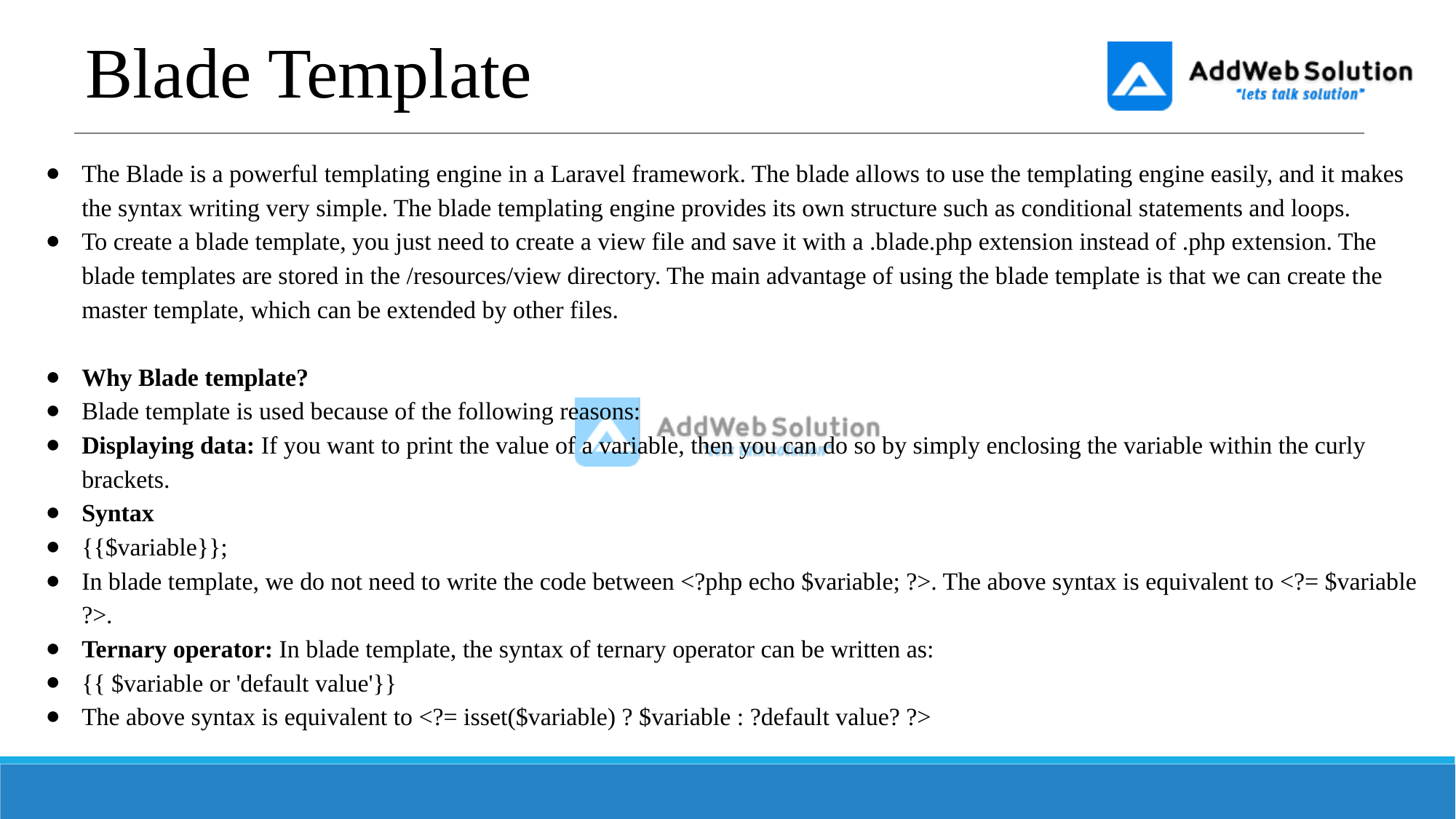

# Blade Template
The Blade is a powerful templating engine in a Laravel framework. The blade allows to use the templating engine easily, and it makes the syntax writing very simple. The blade templating engine provides its own structure such as conditional statements and loops.
To create a blade template, you just need to create a view file and save it with a .blade.php extension instead of .php extension. The blade templates are stored in the /resources/view directory. The main advantage of using the blade template is that we can create the master template, which can be extended by other files.

Why Blade template?
Blade template is used because of the following reasons:
Displaying data: If you want to print the value of a variable, then you can do so by simply enclosing the variable within the curly brackets.
Syntax
{{$variable}};
In blade template, we do not need to write the code between <?php echo $variable; ?>. The above syntax is equivalent to <?= $variable ?>.
Ternary operator: In blade template, the syntax of ternary operator can be written as:
{{ $variable or 'default value'}}
The above syntax is equivalent to <?= isset($variable) ? $variable : ?default value? ?>